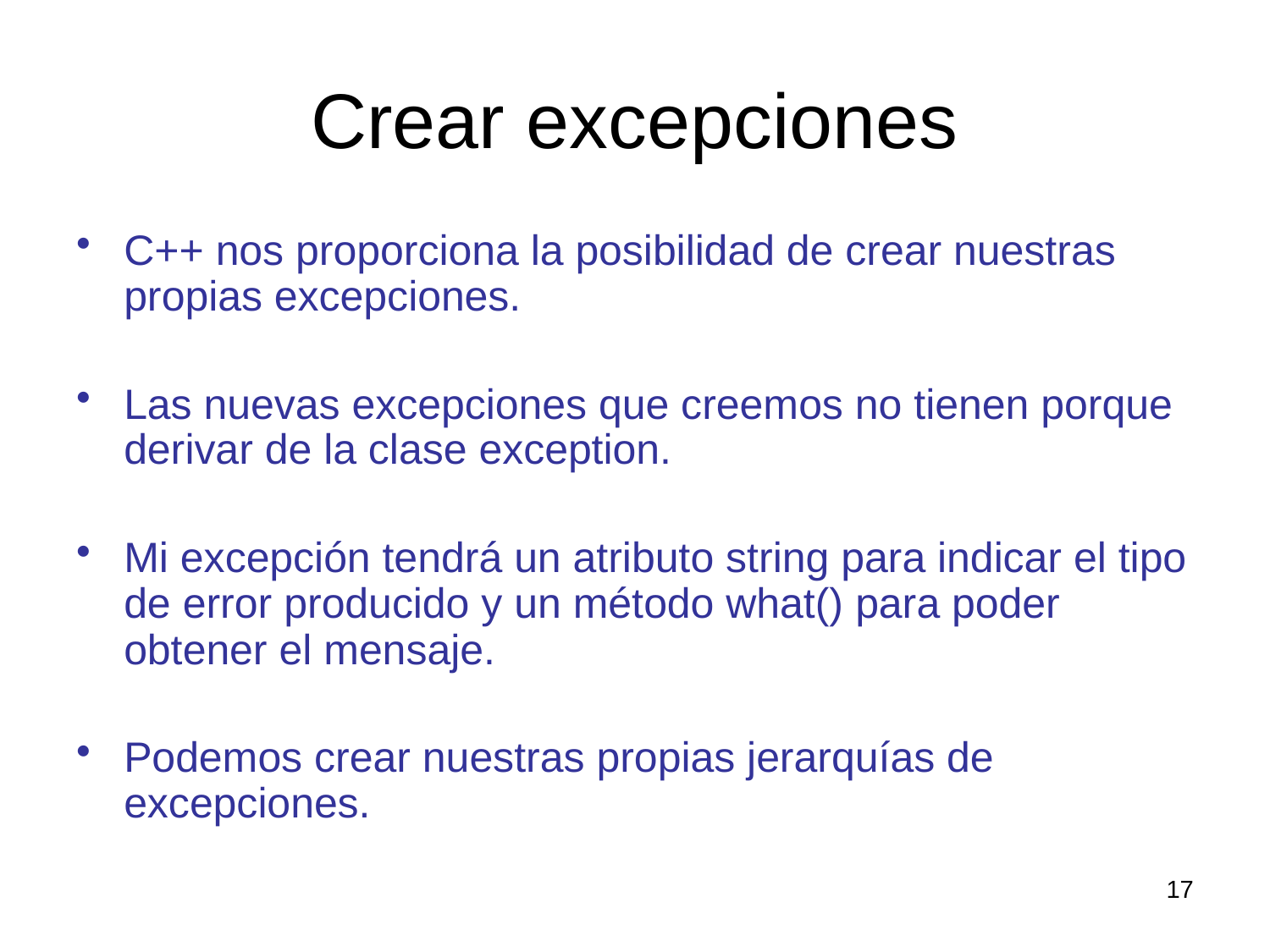

# Crear excepciones
C++ nos proporciona la posibilidad de crear nuestras propias excepciones.

Las nuevas excepciones que creemos no tienen porque derivar de la clase exception.

Mi excepción tendrá un atributo string para indicar el tipo de error producido y un método what() para poder obtener el mensaje.

Podemos crear nuestras propias jerarquías de excepciones.
17